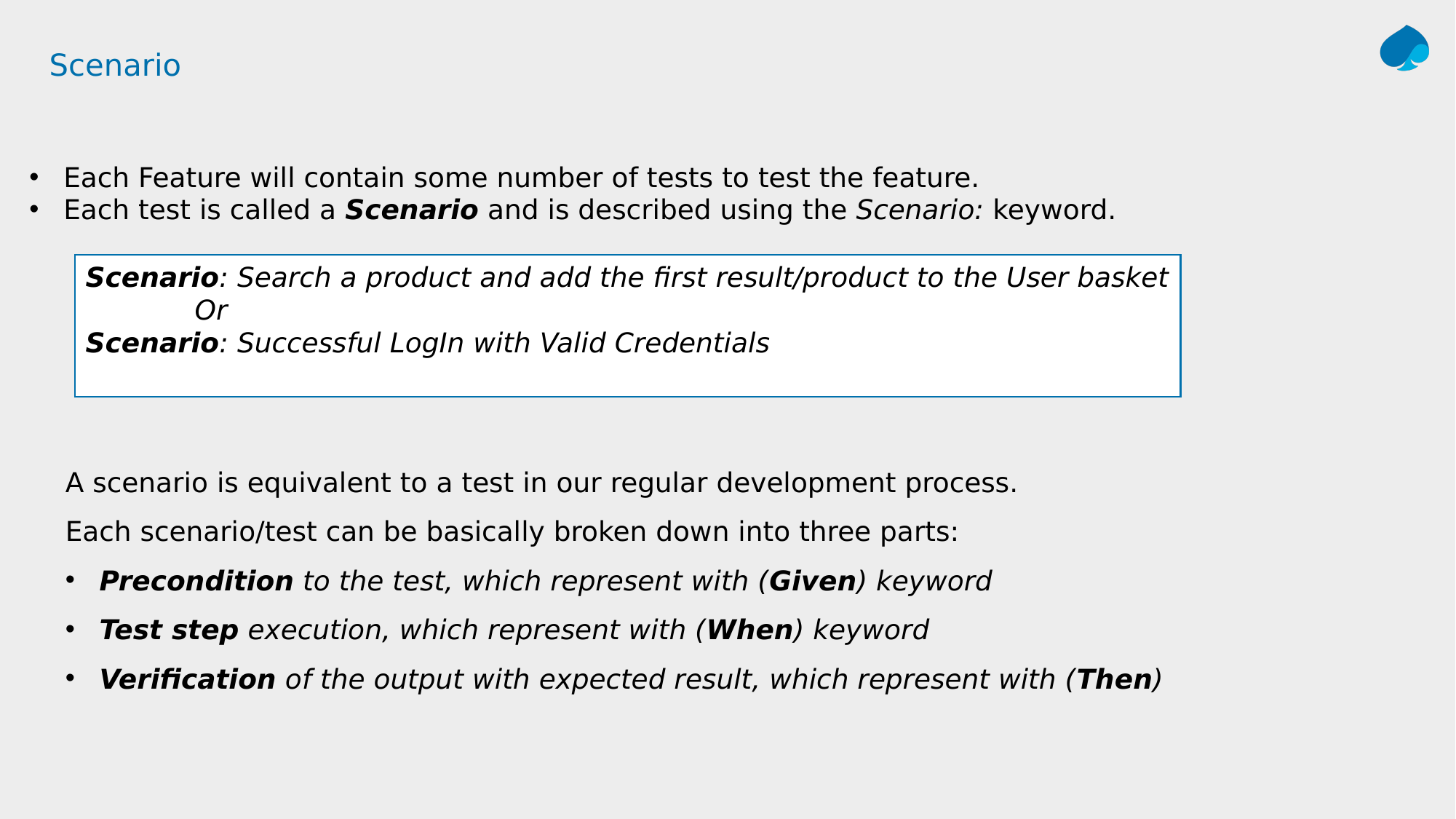

# Scenario
Each Feature will contain some number of tests to test the feature.
Each test is called a Scenario and is described using the Scenario: keyword.

Scenario: Search a product and add the first result/product to the User basket
	Or
Scenario: Successful LogIn with Valid Credentials

A scenario is equivalent to a test in our regular development process.
Each scenario/test can be basically broken down into three parts:
Precondition to the test, which represent with (Given) keyword
Test step execution, which represent with (When) keyword
Verification of the output with expected result, which represent with (Then)